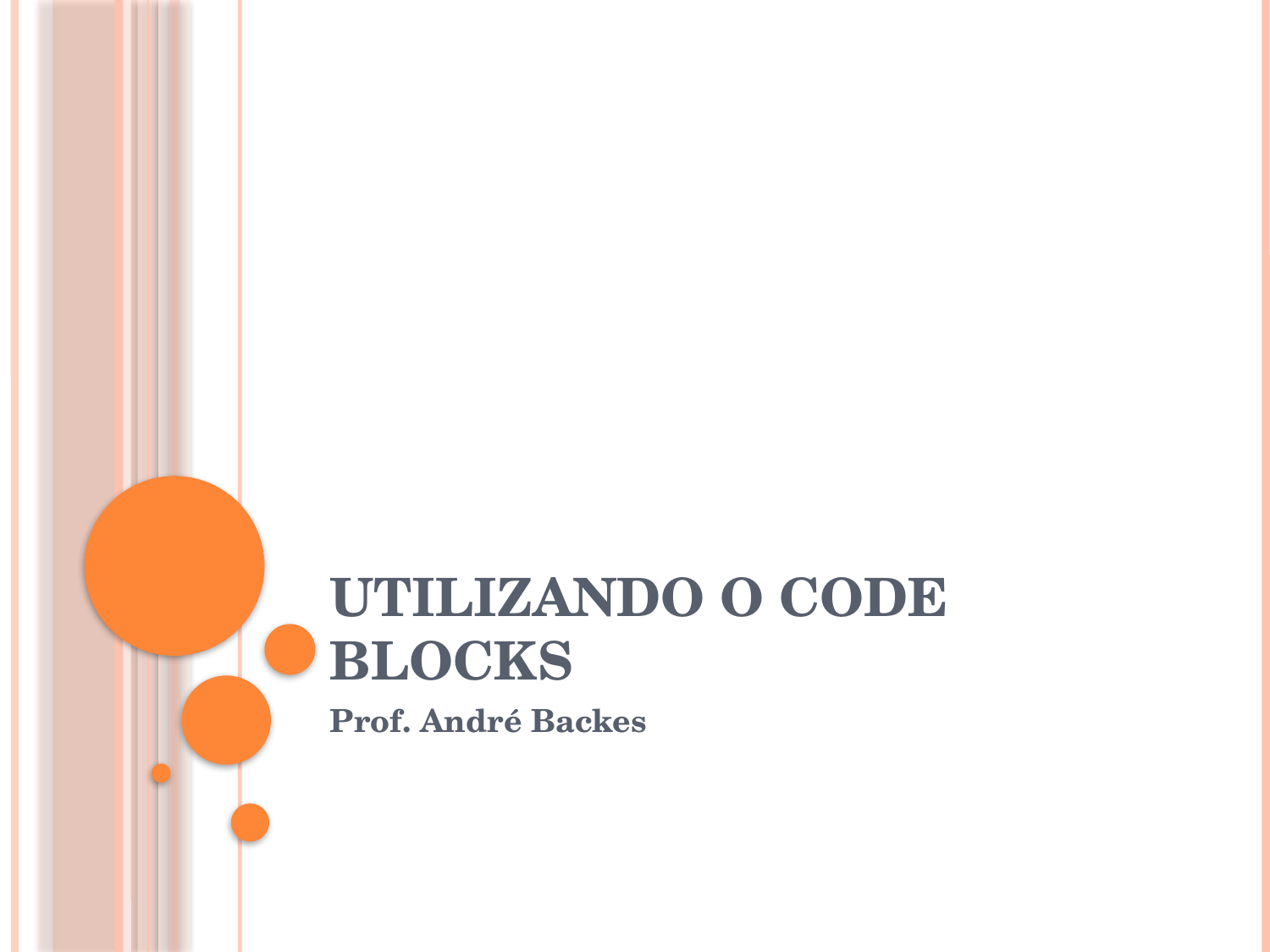

# Utilizando o Code Blocks
Prof. André Backes